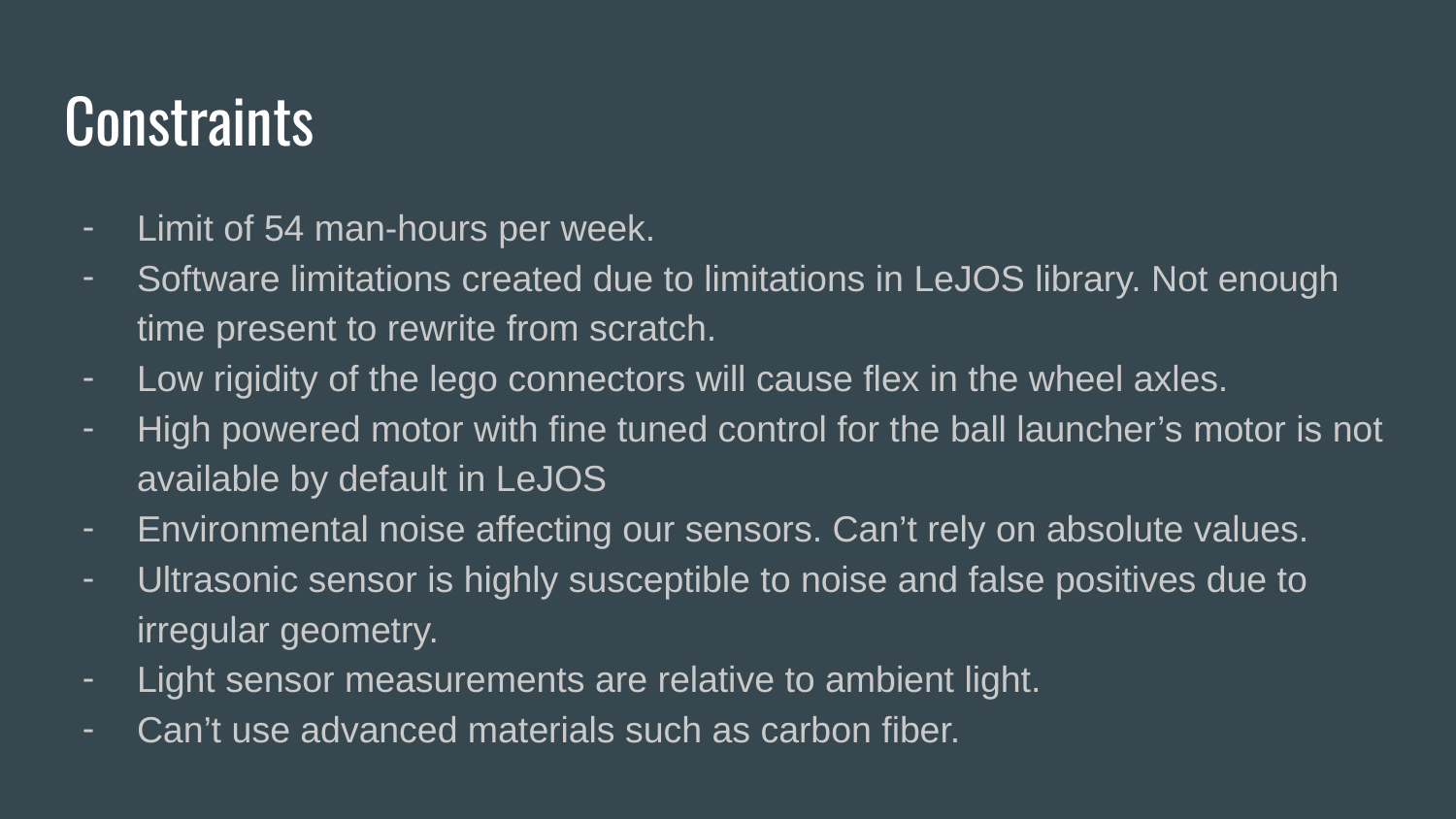

# Constraints
Limit of 54 man-hours per week.
Software limitations created due to limitations in LeJOS library. Not enough time present to rewrite from scratch.
Low rigidity of the lego connectors will cause flex in the wheel axles.
High powered motor with fine tuned control for the ball launcher’s motor is not available by default in LeJOS
Environmental noise affecting our sensors. Can’t rely on absolute values.
Ultrasonic sensor is highly susceptible to noise and false positives due to irregular geometry.
Light sensor measurements are relative to ambient light.
Can’t use advanced materials such as carbon fiber.